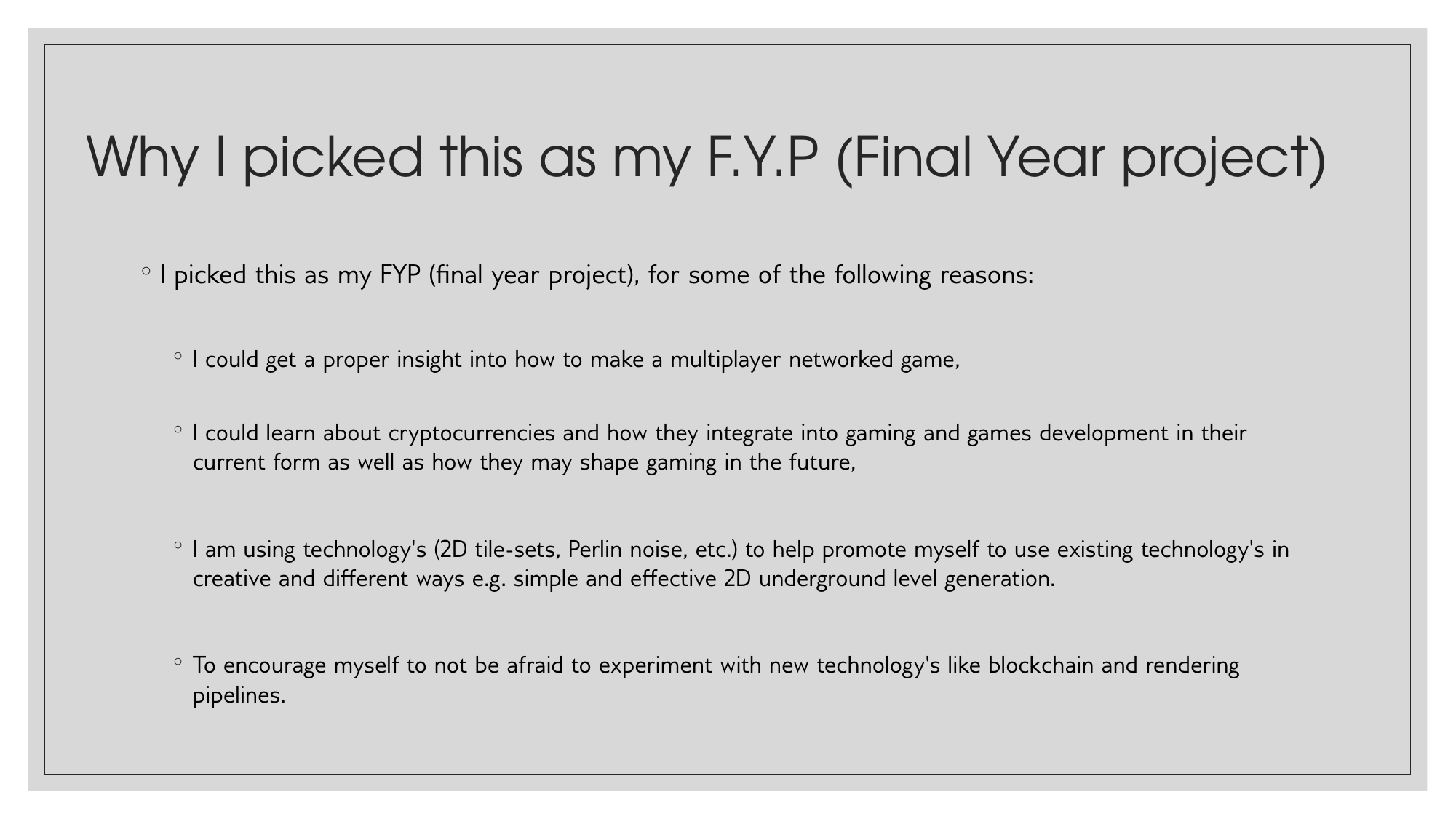

# Why I picked this as my F.Y.P (Final Year project)
I picked this as my FYP (final year project), for some of the following reasons:

I could get a proper insight into how to make a multiplayer networked game,

I could learn about cryptocurrencies and how they integrate into gaming and games development in their current form as well as how they may shape gaming in the future,

I am using technology's (2D tile-sets, Perlin noise, etc.) to help promote myself to use existing technology's in creative and different ways e.g. simple and effective 2D underground level generation.

To encourage myself to not be afraid to experiment with new technology's like blockchain and rendering pipelines.